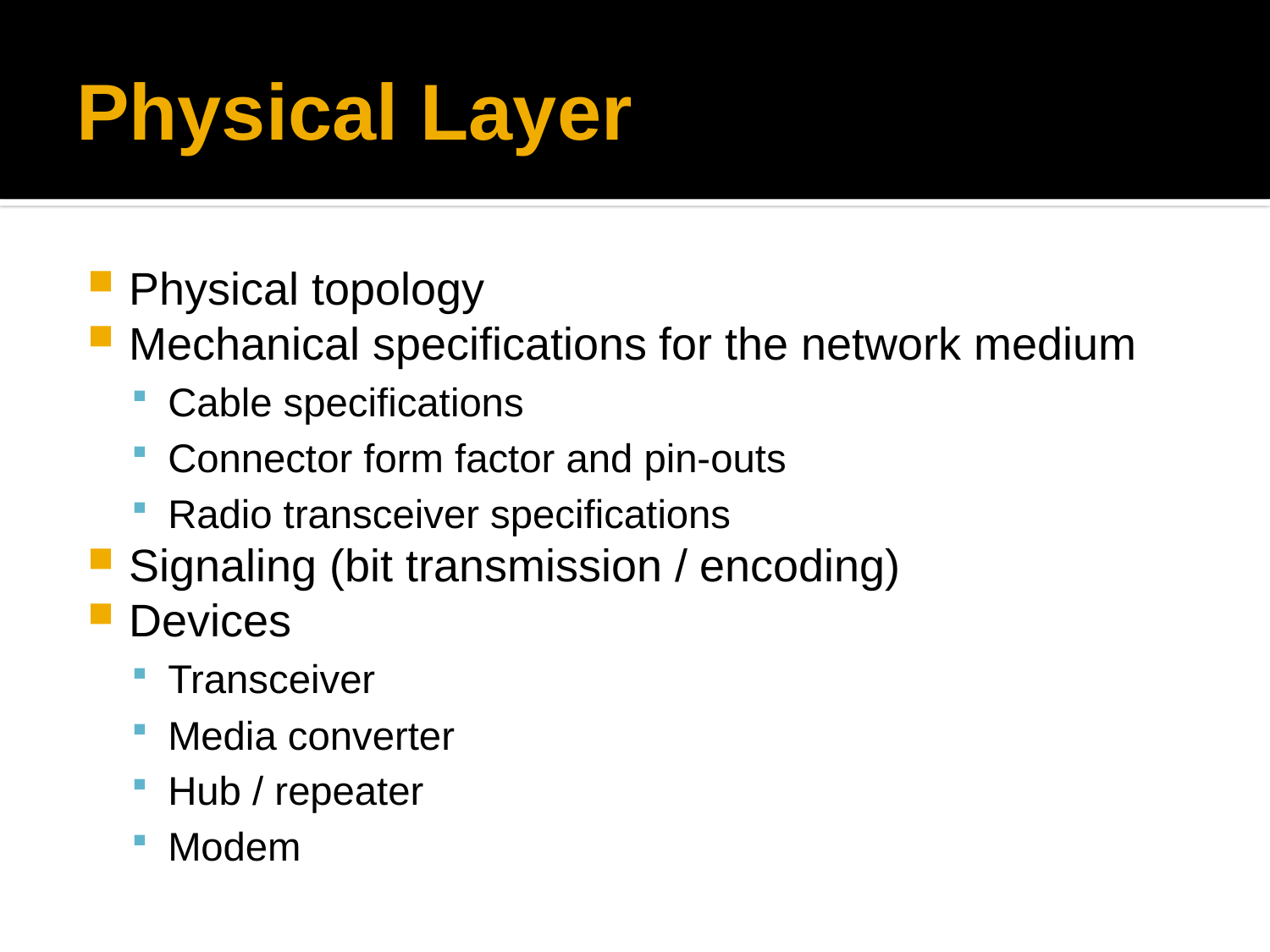

# Physical Layer
Physical topology
Mechanical specifications for the network medium
Cable specifications
Connector form factor and pin-outs
Radio transceiver specifications
Signaling (bit transmission / encoding)
Devices
Transceiver
Media converter
Hub / repeater
Modem